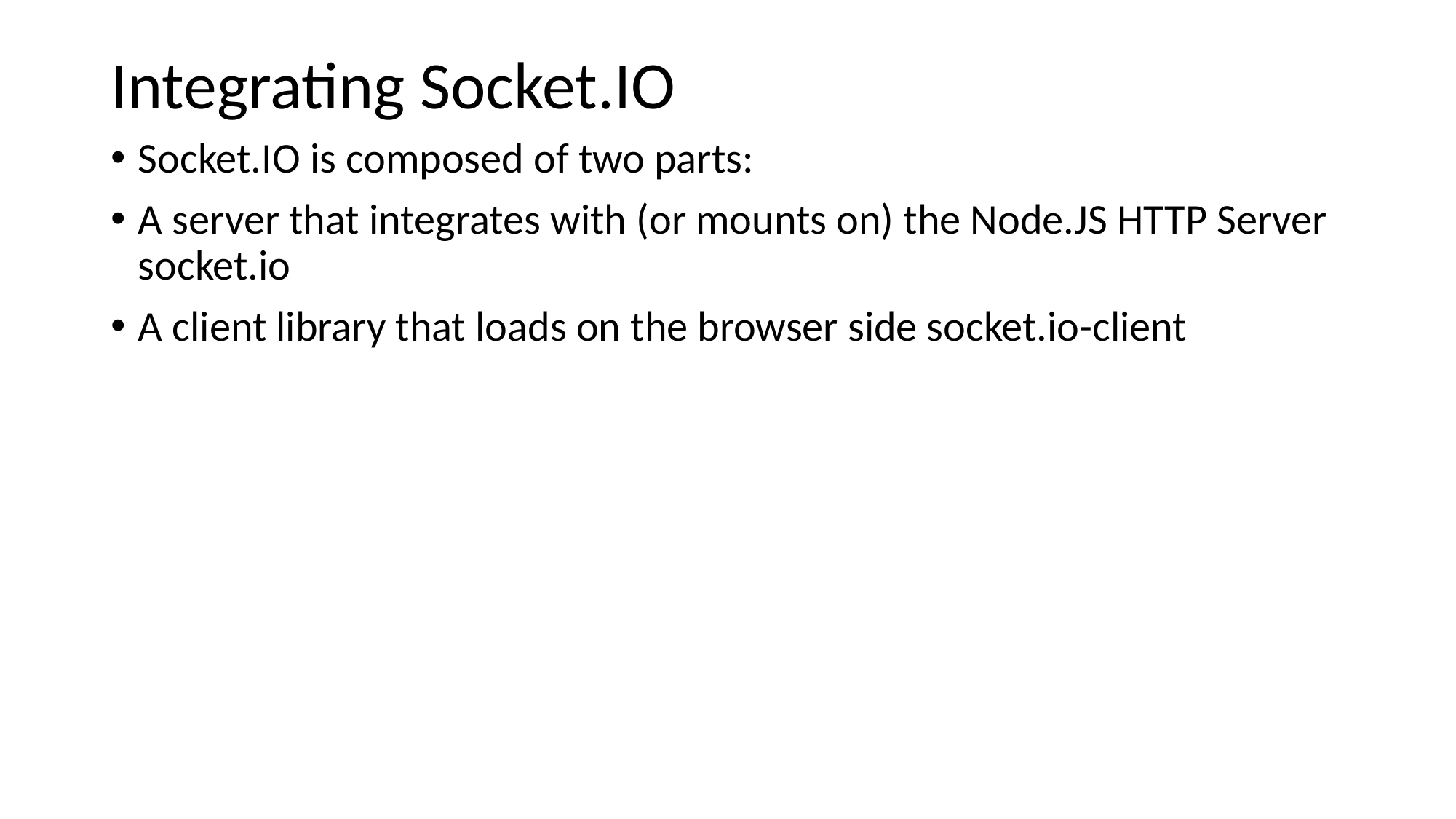

# Integrating Socket.IO
Socket.IO is composed of two parts:
A server that integrates with (or mounts on) the Node.JS HTTP Server socket.io
A client library that loads on the browser side socket.io-client